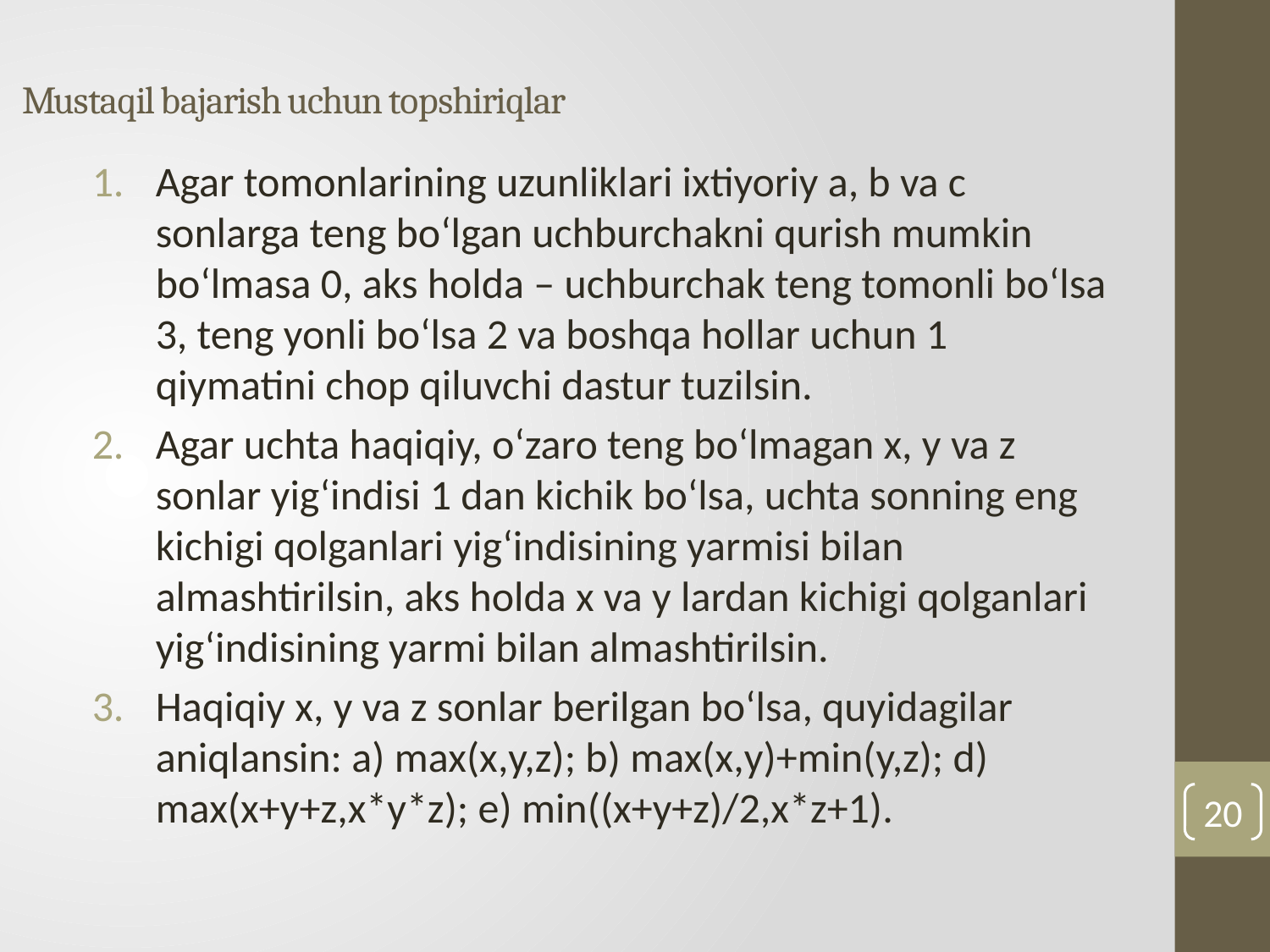

# Mustaqil bajarish uchun topshiriqlar
Agar tomonlarining uzunliklari ixtiyoriy a, b va c sonlarga teng bo‘lgan uchburchakni qurish mumkin bo‘lmasa 0, aks holda – uchburchak teng tomonli bo‘lsa 3, teng yonli bo‘lsa 2 va boshqa hollar uchun 1 qiymatini chop qiluvchi dastur tuzilsin.
Agar uchta haqiqiy, o‘zaro teng bo‘lmagan x, y va z sonlar yig‘indisi 1 dan kichik bo‘lsa, uchta sonning eng kichigi qolganlari yig‘indisining yarmisi bilan almashtirilsin, aks holda x va y lardan kichigi qolganlari yig‘indisining yarmi bilan almashtirilsin.
Haqiqiy x, y va z sonlar berilgan bo‘lsa, quyidagilar aniqlansin: a) max(x,y,z); b) max(x,y)+min(y,z); d) max(x+y+z,x*y*z); e) min((x+y+z)/2,x*z+1).
20